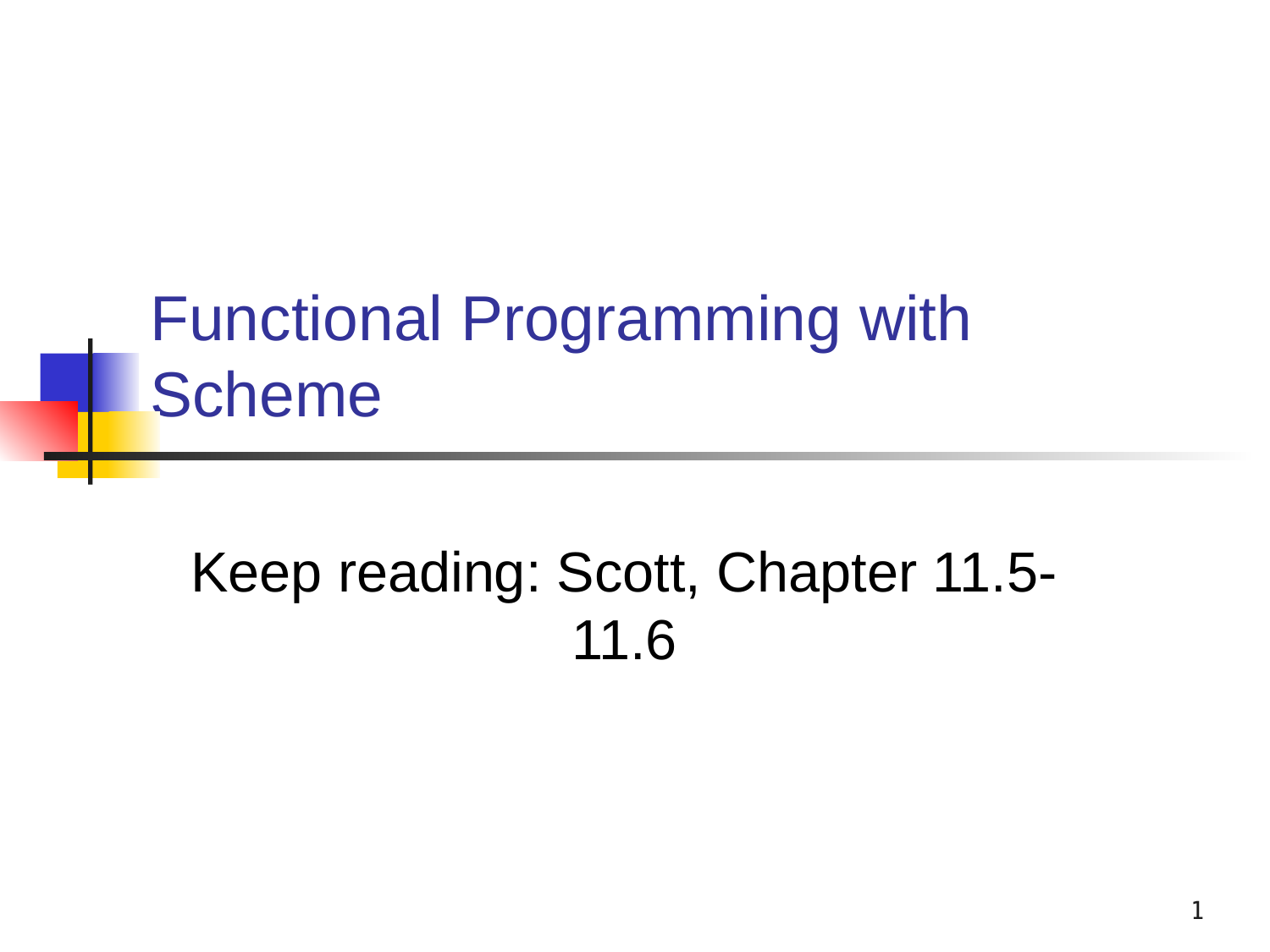

# Functional Programming with Scheme

Keep reading: Scott, Chapter 11.5-11.6
1